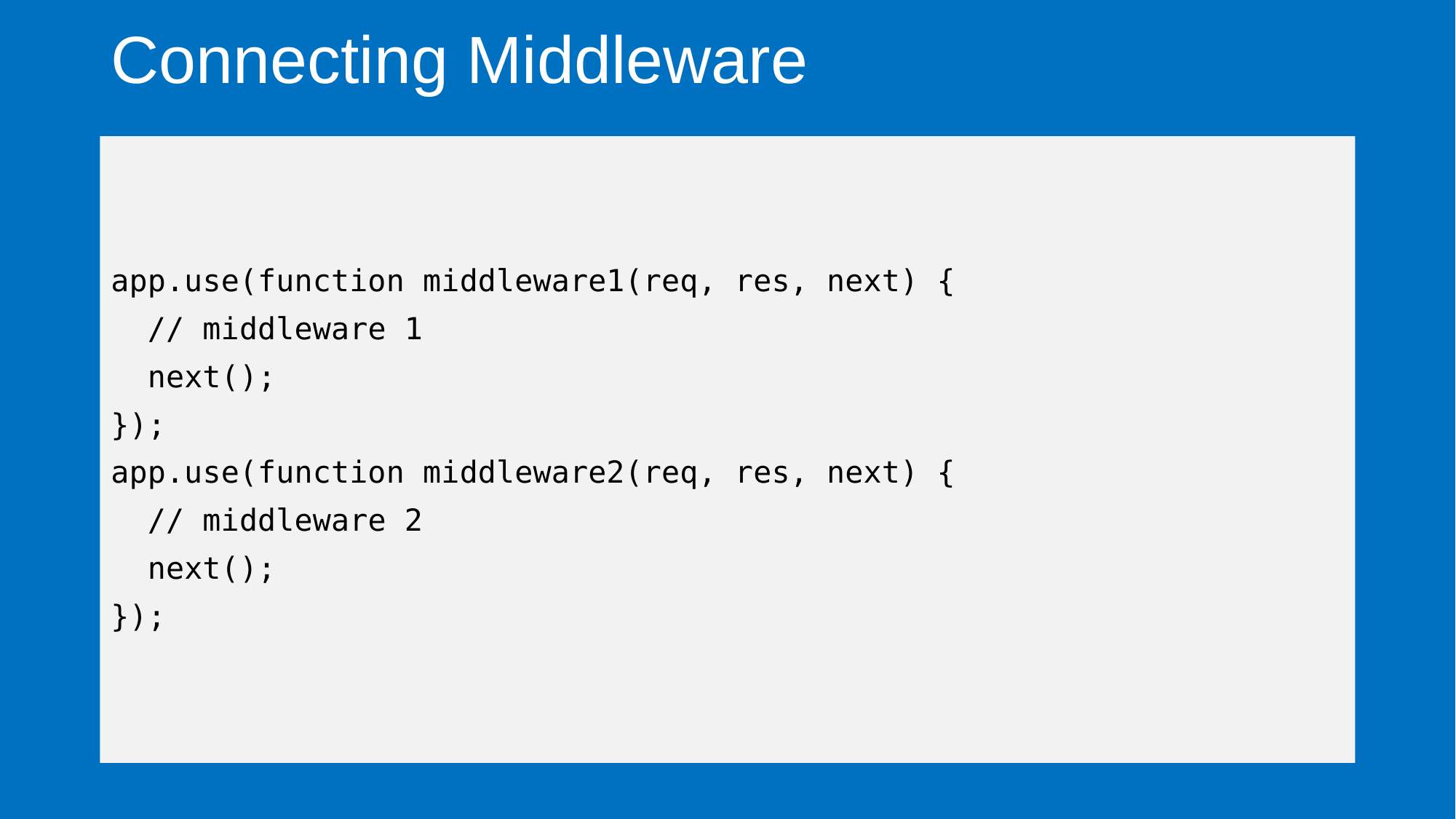

# Connecting Middleware
app.use(function middleware1(req, res, next) {
  // middleware 1
  next();
});
app.use(function middleware2(req, res, next) {
  // middleware 2
  next();
});